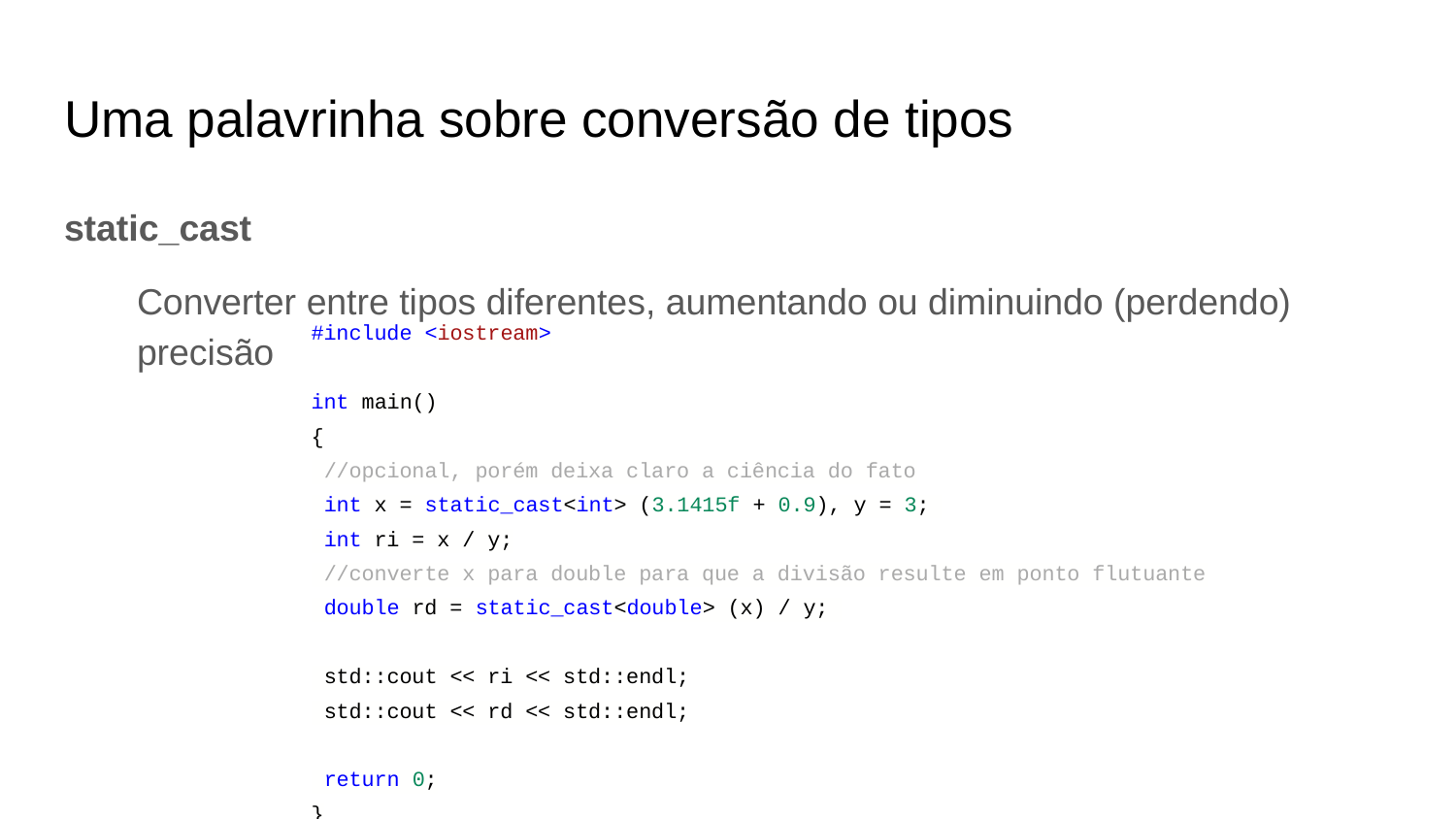

# Uma palavrinha sobre conversão de tipos
static_cast
Converter entre tipos diferentes, aumentando ou diminuindo (perdendo) precisão
#include <iostream>

int main()
{
 //opcional, porém deixa claro a ciência do fato
 int x = static_cast<int> (3.1415f + 0.9), y = 3;
 int ri = x / y;
 //converte x para double para que a divisão resulte em ponto flutuante
 double rd = static_cast<double> (x) / y;

 std::cout << ri << std::endl;
 std::cout << rd << std::endl;

 return 0;
}